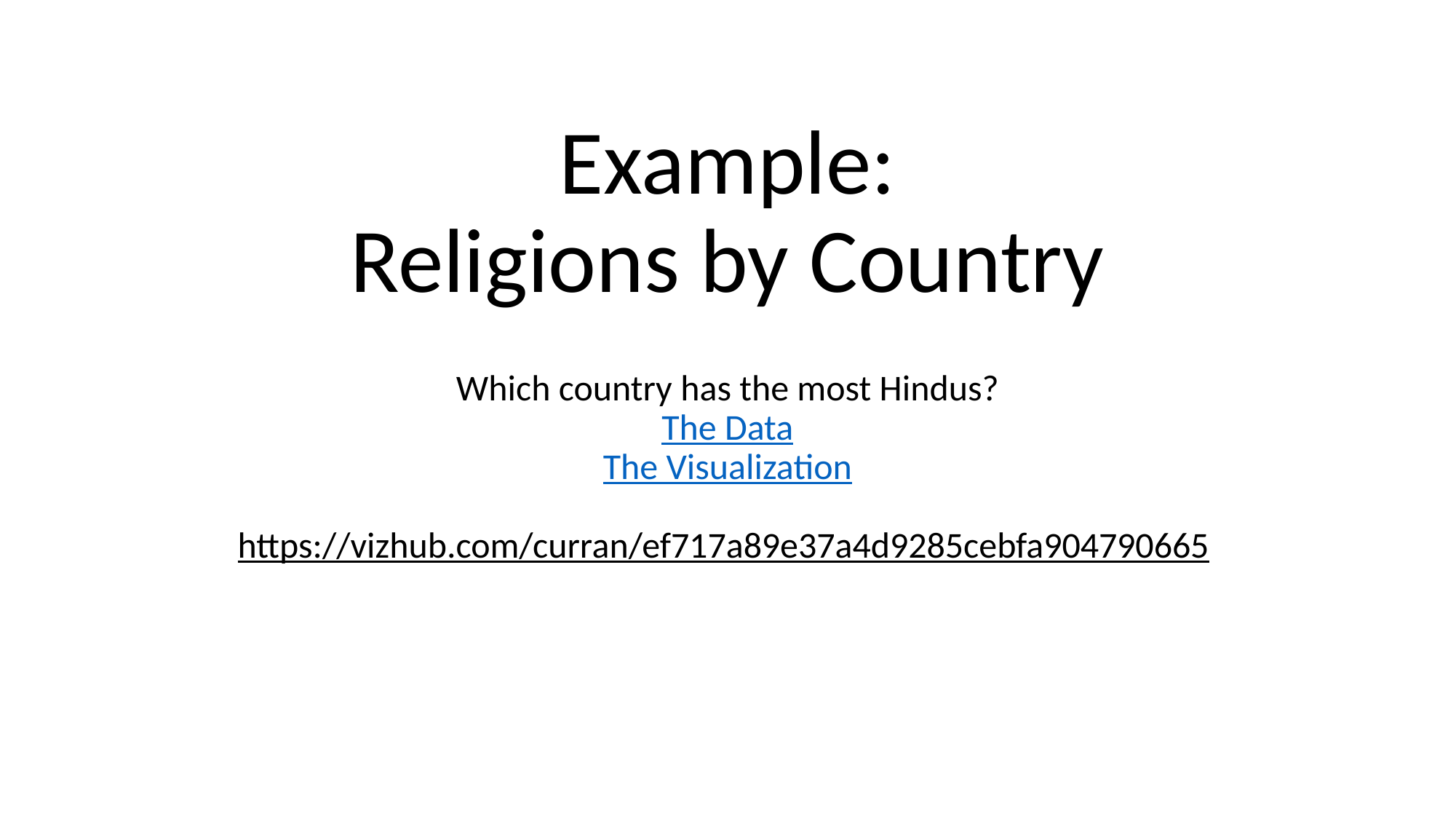

# Example: Religions by Country
Which country has the most Hindus?
The Data
The Visualization

https://vizhub.com/curran/ef717a89e37a4d9285cebfa904790665